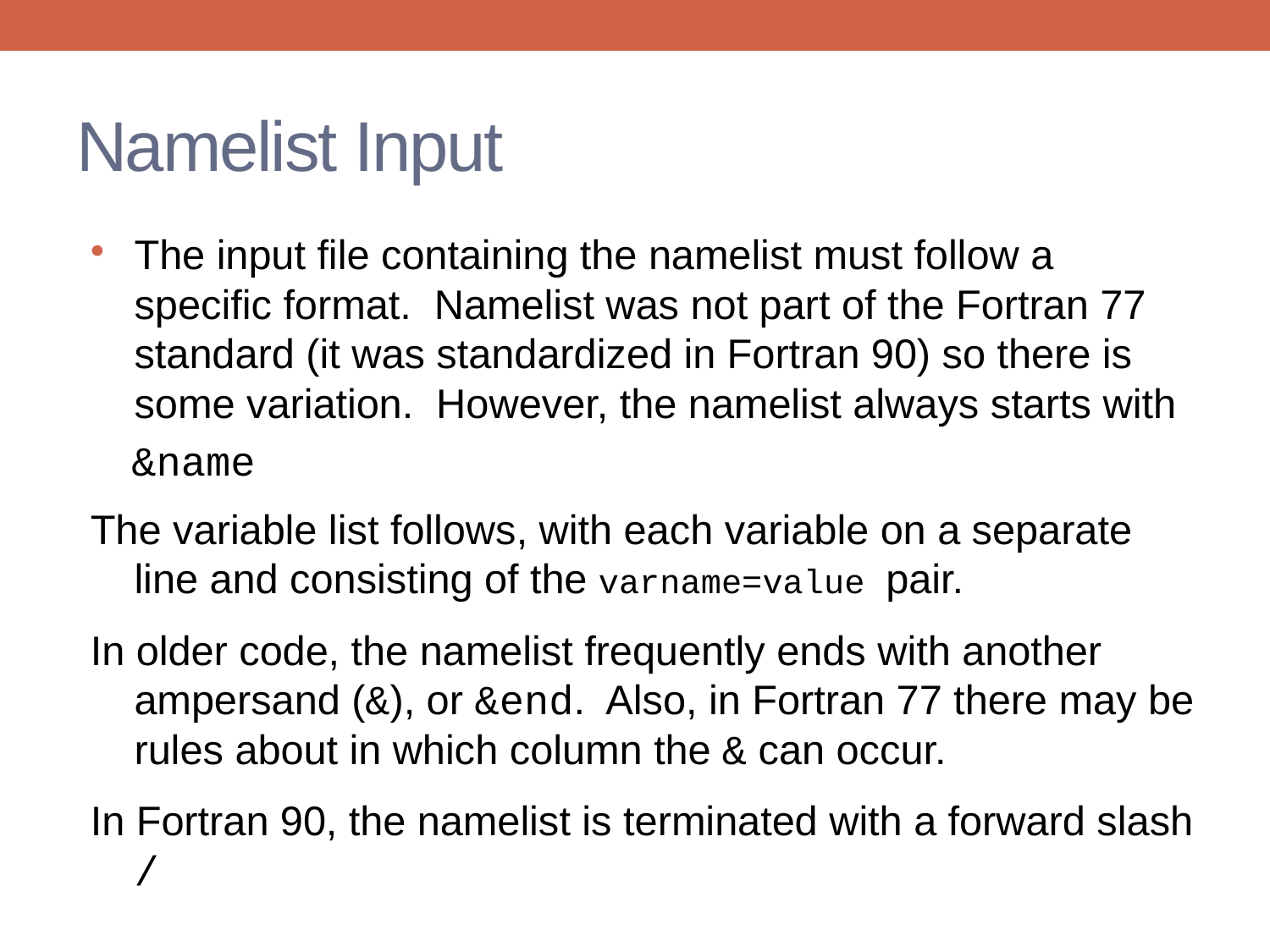

# Namelist Input
The input file containing the namelist must follow a specific format.  Namelist was not part of the Fortran 77 standard (it was standardized in Fortran 90) so there is some variation.  However, the namelist always starts with
  &name
The variable list follows, with each variable on a separate line and consisting of the varname=value pair.
In older code, the namelist frequently ends with another ampersand (&), or &end.  Also, in Fortran 77 there may be rules about in which column the & can occur.
In Fortran 90, the namelist is terminated with a forward slash /